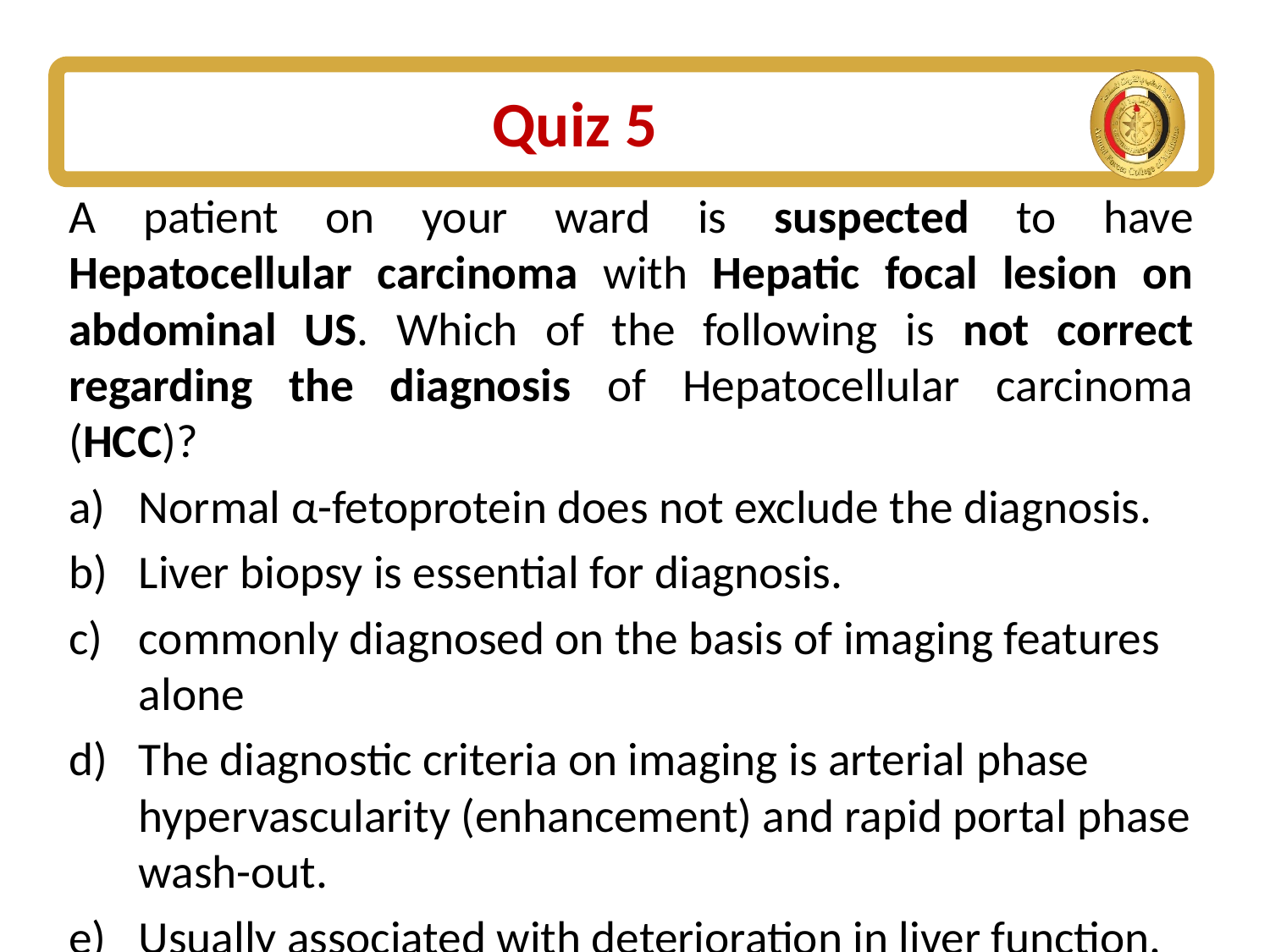

# Quiz 5
A patient on your ward is suspected to have Hepatocellular carcinoma with Hepatic focal lesion on abdominal US. Which of the following is not correct regarding the diagnosis of Hepatocellular carcinoma (HCC)?
Normal α-fetoprotein does not exclude the diagnosis.
Liver biopsy is essential for diagnosis.
commonly diagnosed on the basis of imaging features alone
The diagnostic criteria on imaging is arterial phase hypervascularity (enhancement) and rapid portal phase wash-out.
Usually associated with deterioration in liver function.